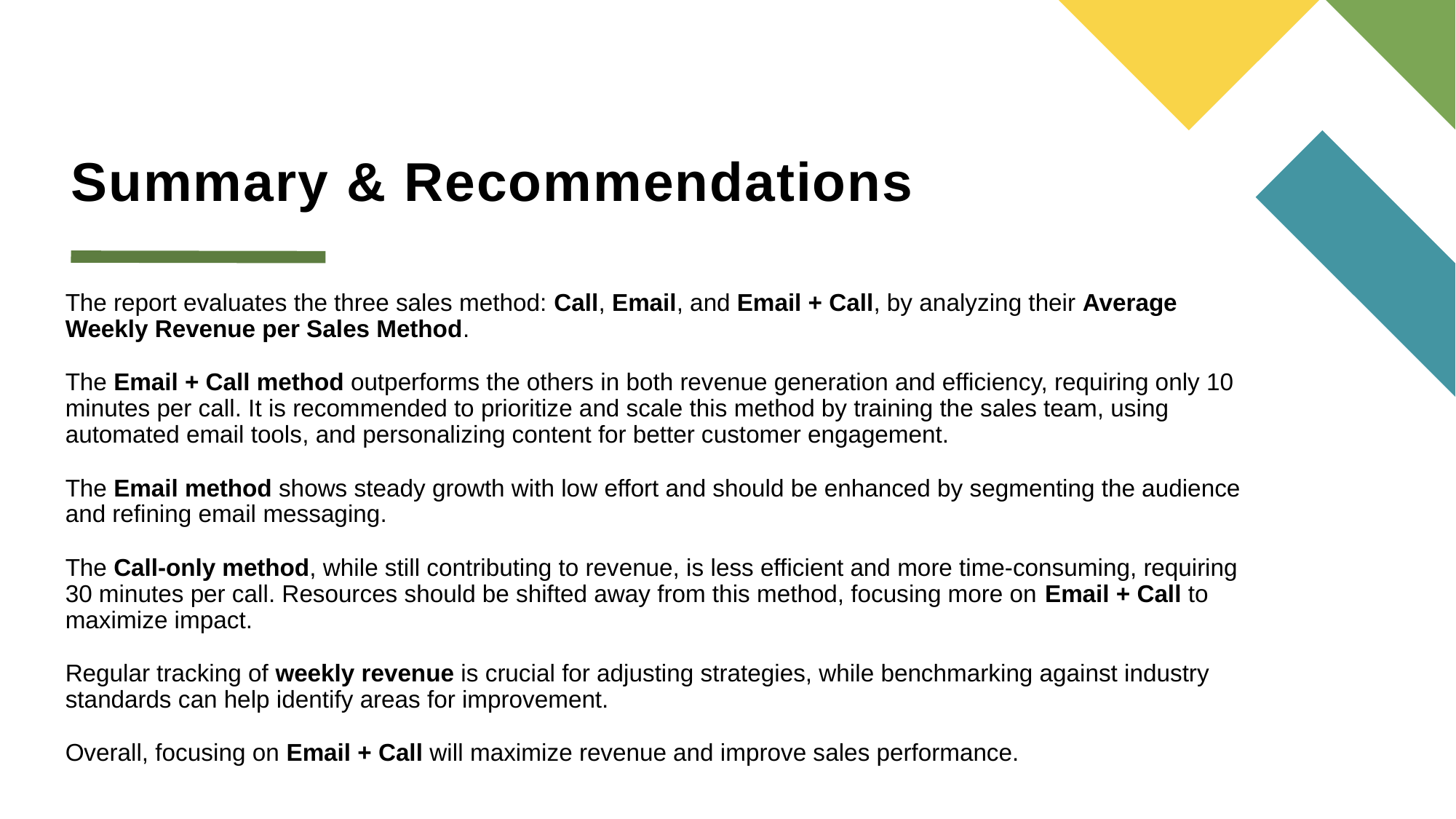

# Summary & Recommendations
The report evaluates the three sales method: Call, Email, and Email + Call, by analyzing their Average Weekly Revenue per Sales Method.
The Email + Call method outperforms the others in both revenue generation and efficiency, requiring only 10 minutes per call. It is recommended to prioritize and scale this method by training the sales team, using automated email tools, and personalizing content for better customer engagement.
The Email method shows steady growth with low effort and should be enhanced by segmenting the audience and refining email messaging.
The Call-only method, while still contributing to revenue, is less efficient and more time-consuming, requiring 30 minutes per call. Resources should be shifted away from this method, focusing more on Email + Call to maximize impact.
Regular tracking of weekly revenue is crucial for adjusting strategies, while benchmarking against industry standards can help identify areas for improvement.
Overall, focusing on Email + Call will maximize revenue and improve sales performance.